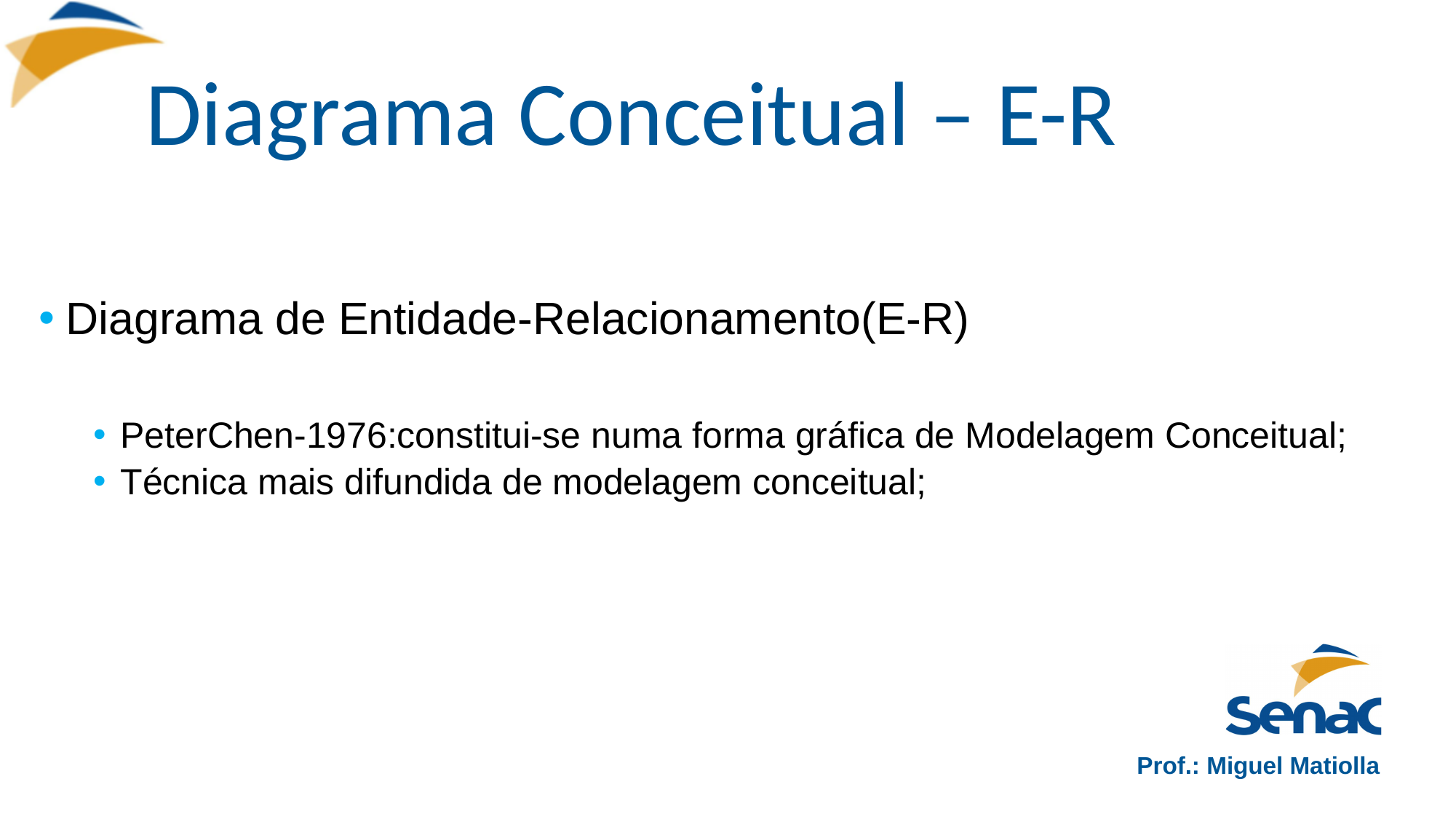

# Diagrama Conceitual – E-R
Diagrama de Entidade-Relacionamento(E-R)

PeterChen-1976:constitui-se numa forma gráfica de Modelagem Conceitual;
Técnica mais difundida de modelagem conceitual;